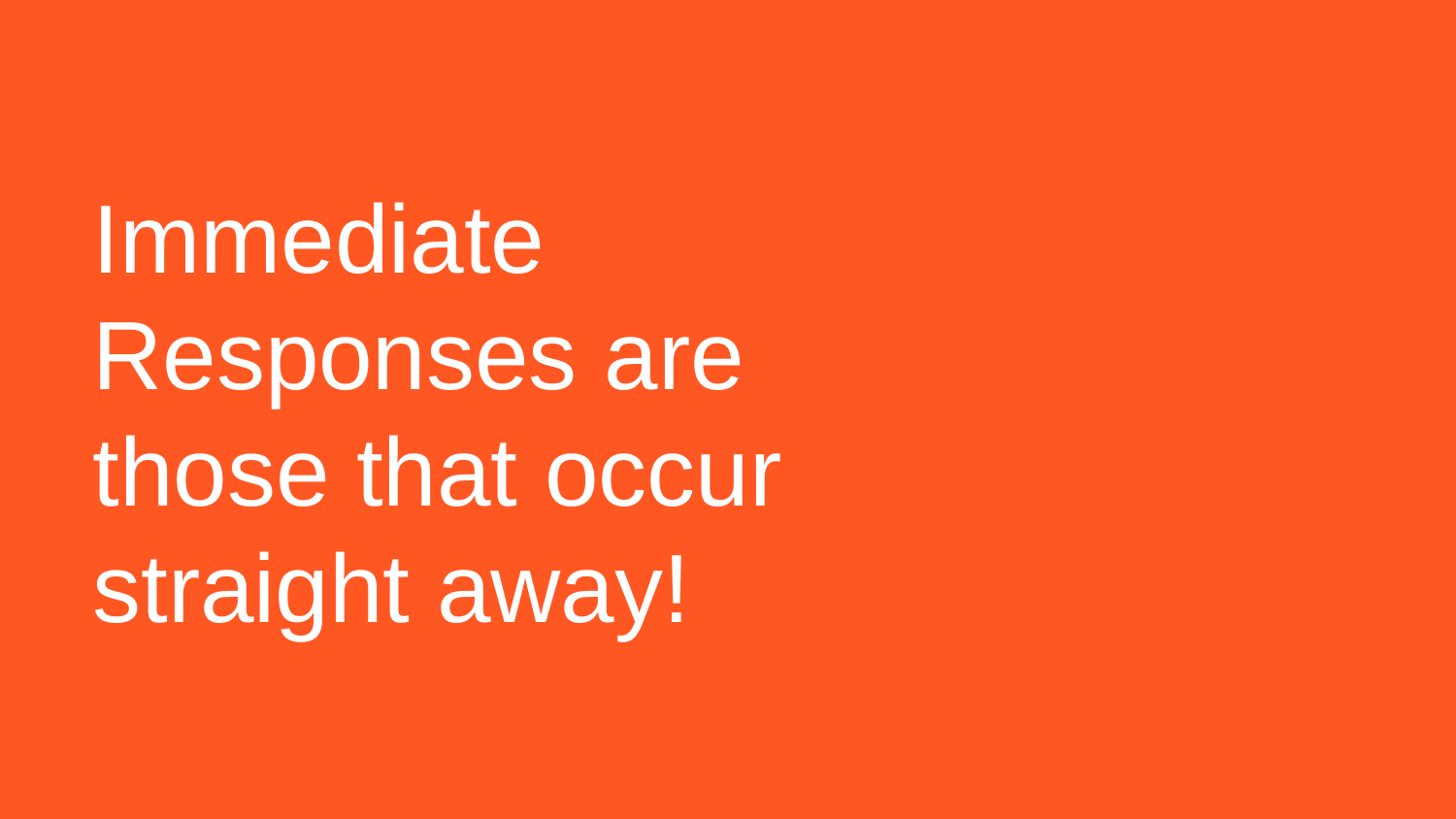

# Immediate Responses are those that occur straight away!